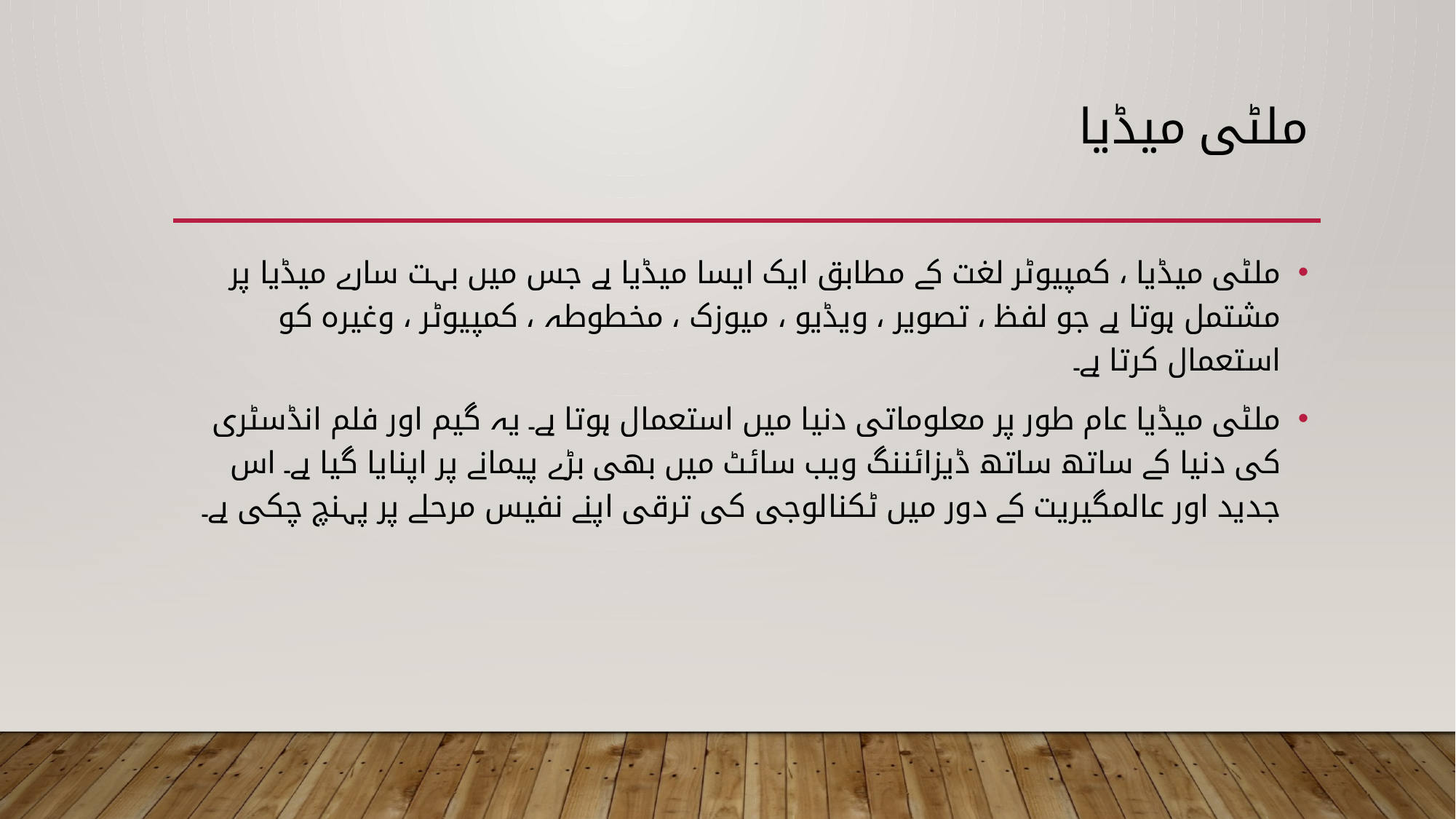

# ملٹی میڈیا
ملٹی میڈیا ، کمپیوٹر لغت کے مطابق ایک ایسا میڈیا ہے جس میں بہت سارے میڈیا پر مشتمل ہوتا ہے جو لفظ ، تصویر ، ویڈیو ، میوزک ، مخطوطہ ، کمپیوٹر ، وغیرہ کو استعمال کرتا ہے۔
ملٹی میڈیا عام طور پر معلوماتی دنیا میں استعمال ہوتا ہے۔ یہ گیم اور فلم انڈسٹری کی دنیا کے ساتھ ساتھ ڈیزائننگ ویب سائٹ میں بھی بڑے پیمانے پر اپنایا گیا ہے۔ اس جدید اور عالمگیریت کے دور میں ٹکنالوجی کی ترقی اپنے نفیس مرحلے پر پہنچ چکی ہے۔